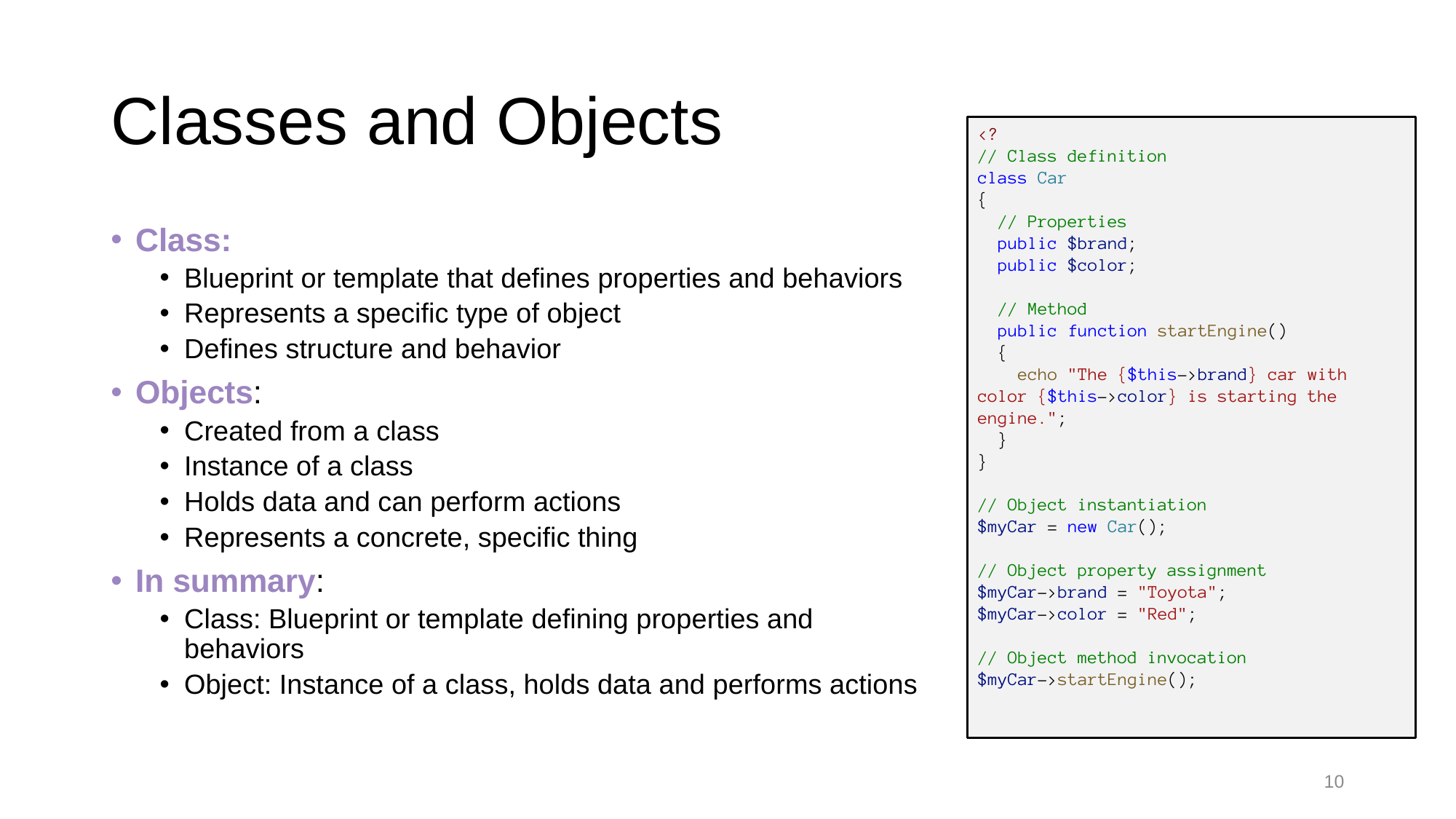

# Classes and Objects
<?
// Class definition
class Car
{
  // Properties
  public $brand;
  public $color;
  // Method
  public function startEngine()
  {
    echo "The {$this->brand} car with color {$this->color} is starting the engine.";
  }
}
// Object instantiation
$myCar = new Car();
// Object property assignment
$myCar->brand = "Toyota";
$myCar->color = "Red";
// Object method invocation
$myCar->startEngine();

Class:
Blueprint or template that defines properties and behaviors
Represents a specific type of object
Defines structure and behavior
Objects:
Created from a class
Instance of a class
Holds data and can perform actions
Represents a concrete, specific thing
In summary:
Class: Blueprint or template defining properties and behaviors
Object: Instance of a class, holds data and performs actions
10